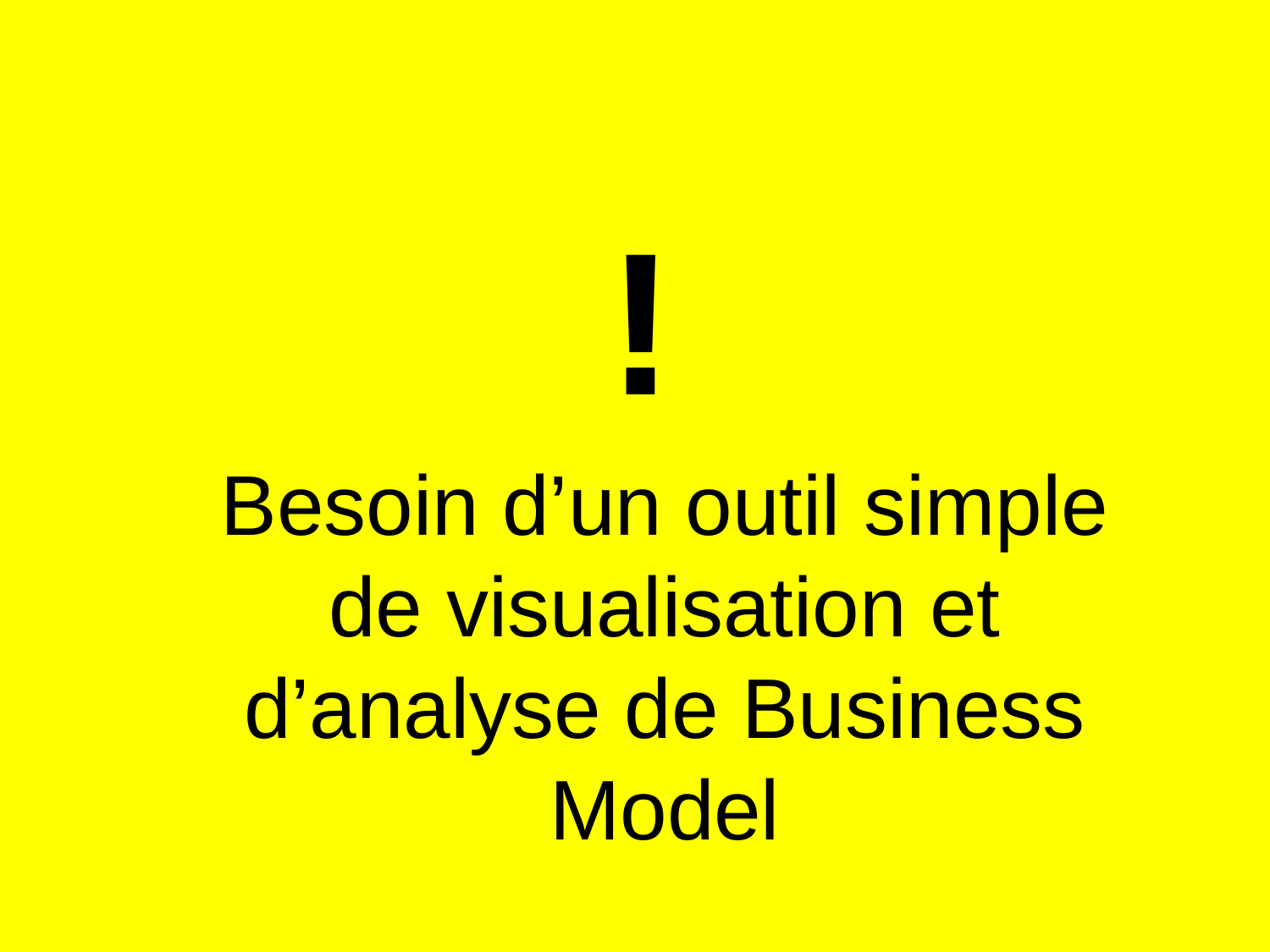

!
Besoin d’un outil simple de visualisation et d’analyse de Business Model